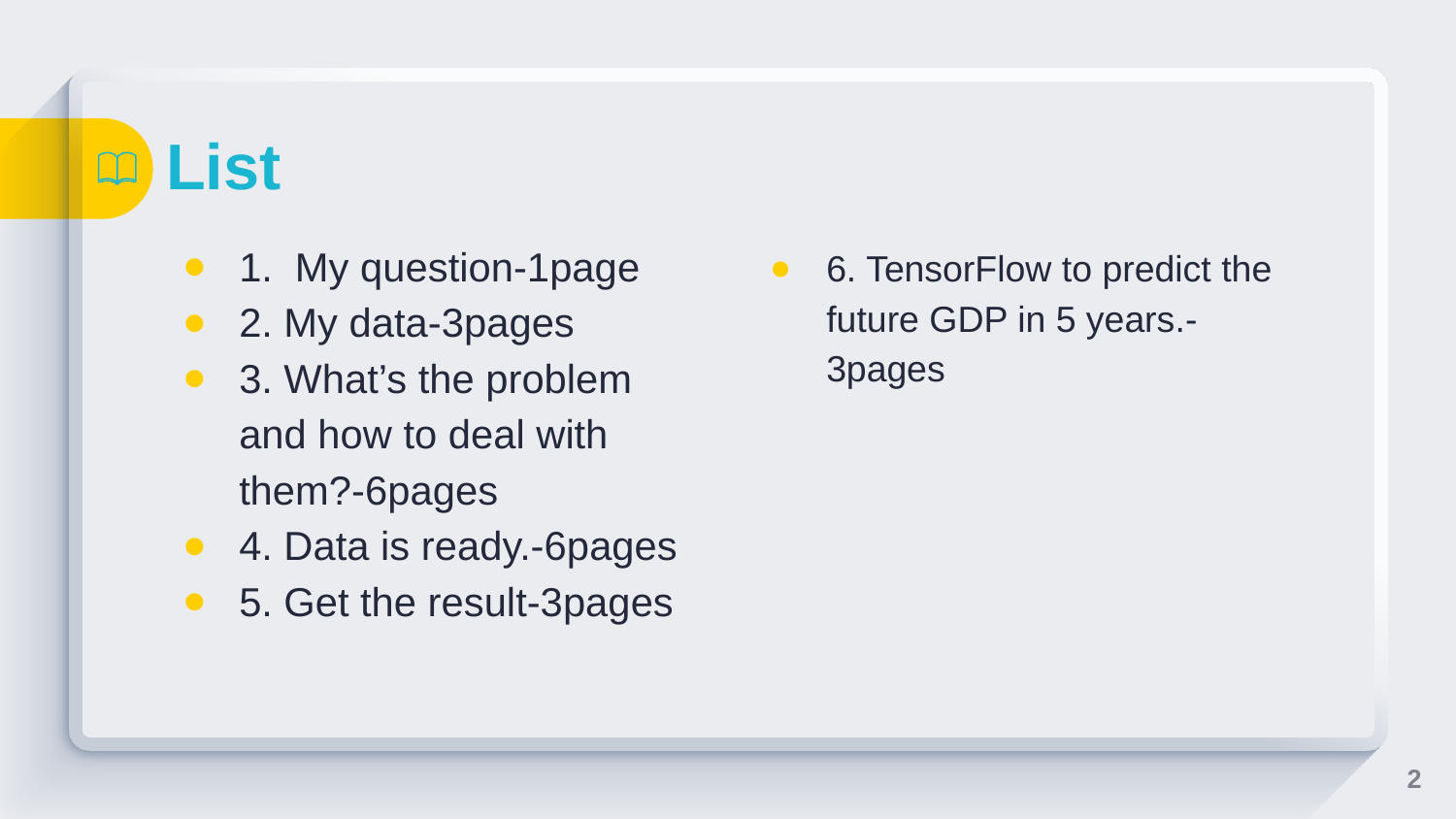

# List

1.  My question-1page
2. My data-3pages
3. What’s the problem and how to deal with them?-6pages
4. Data is ready.-6pages
5. Get the result-3pages

6. TensorFlow to predict the future GDP in 5 years.-3pages

2